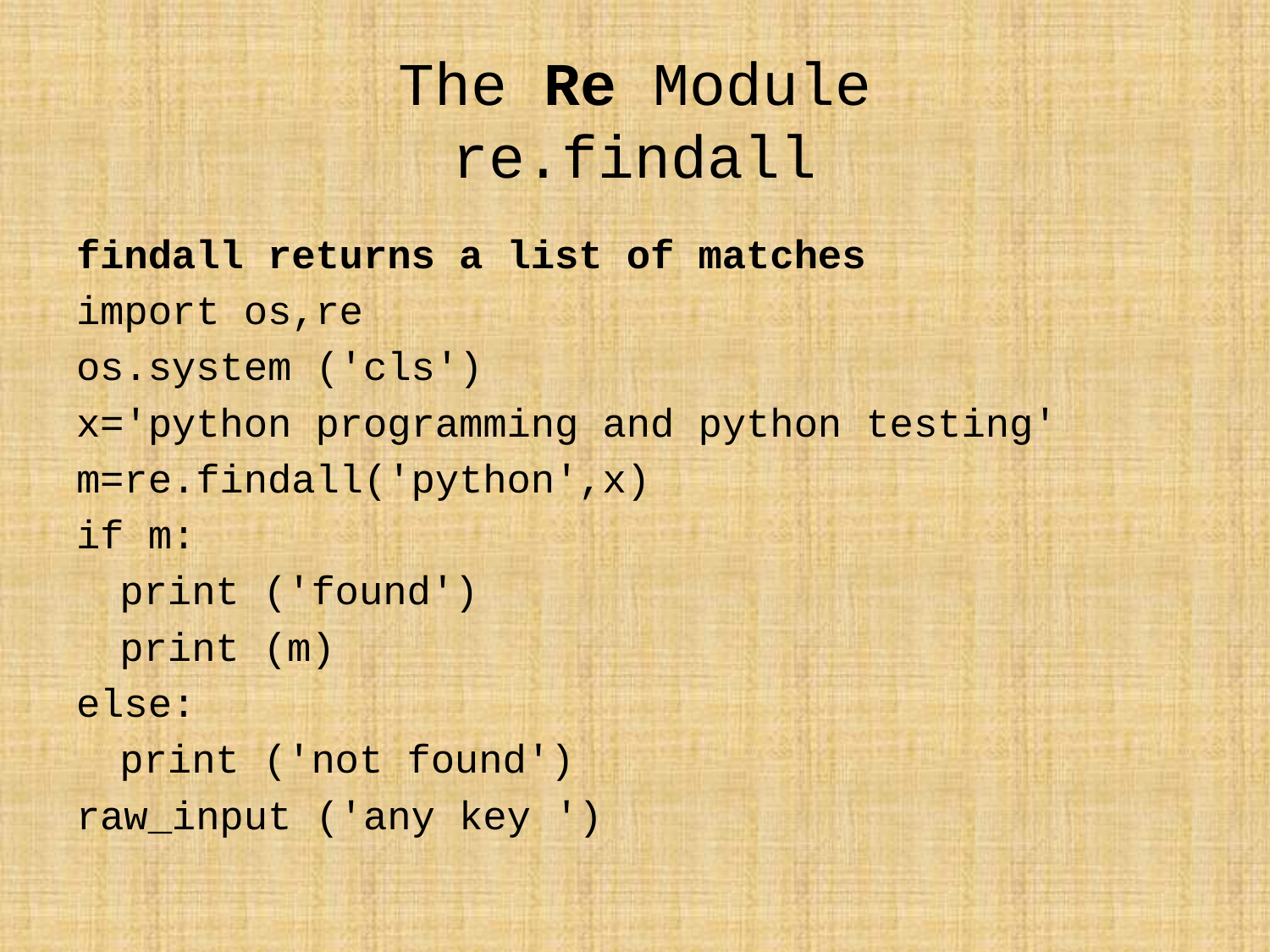

# The Re Module re.findall
findall returns a list of matches
import os,re
os.system ('cls')
x='python programming and python testing'
m=re.findall('python',x)
if m:
	print ('found')
	print (m)
else:
	print ('not found')
raw_input ('any key ')